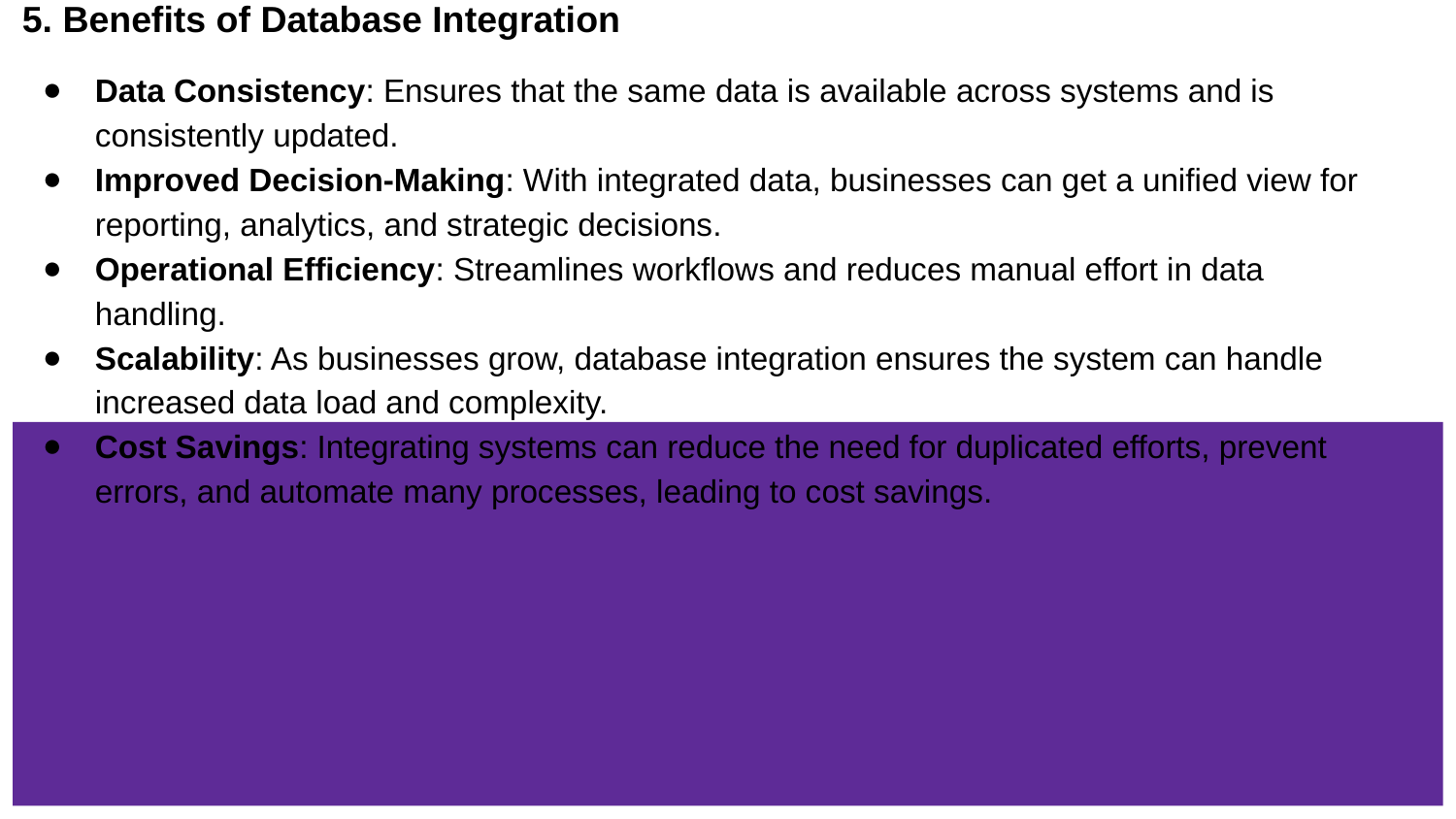

# 5. Benefits of Database Integration
Data Consistency: Ensures that the same data is available across systems and is consistently updated.
Improved Decision-Making: With integrated data, businesses can get a unified view for reporting, analytics, and strategic decisions.
Operational Efficiency: Streamlines workflows and reduces manual effort in data handling.
Scalability: As businesses grow, database integration ensures the system can handle increased data load and complexity.
Cost Savings: Integrating systems can reduce the need for duplicated efforts, prevent errors, and automate many processes, leading to cost savings.